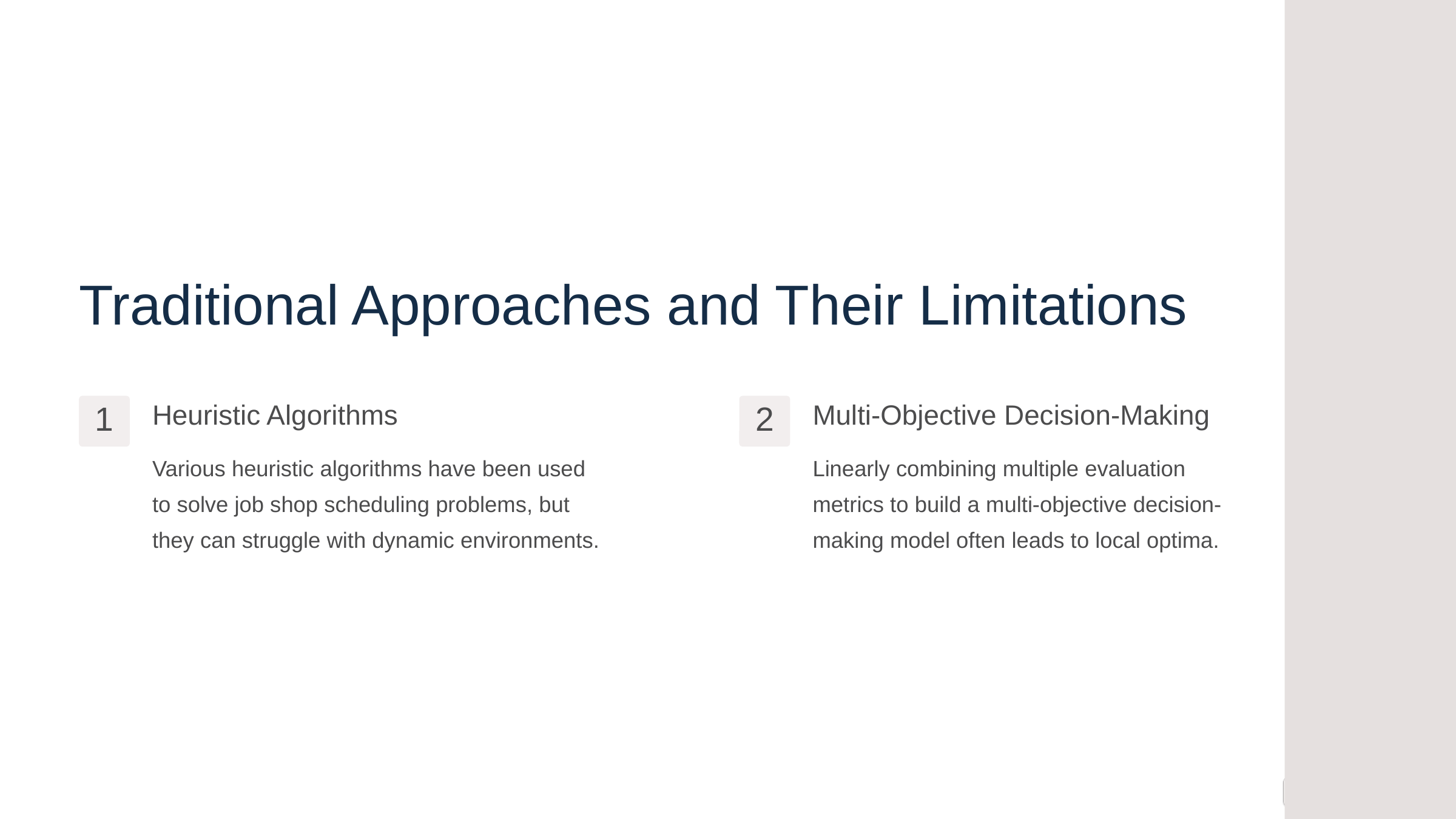

Traditional Approaches and Their Limitations

Heuristic Algorithms

Multi-Objective Decision-Making
1
2
Various heuristic algorithms have been used to solve job shop scheduling problems, but they can struggle with dynamic environments.
Linearly combining multiple evaluation metrics to build a multi-objective decision-making model often leads to local optima.